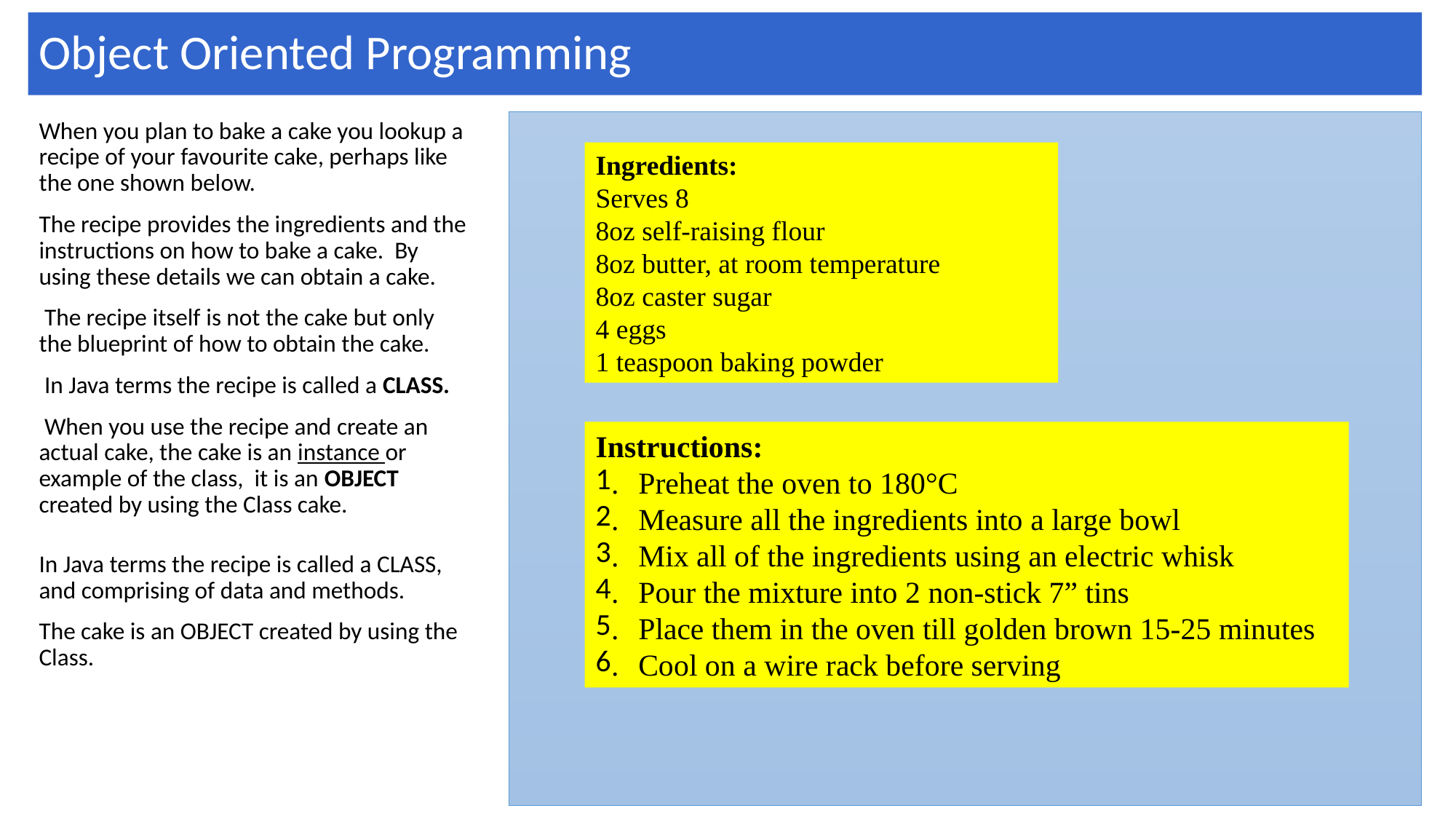

# Object Oriented Programming

When you plan to bake a cake you lookup a recipe of your favourite cake, perhaps like the one shown below.
The recipe provides the ingredients and the instructions on how to bake a cake.  By using these details we can obtain a cake.
 The recipe itself is not the cake but only the blueprint of how to obtain the cake.
 In Java terms the recipe is called a CLASS.
 When you use the recipe and create an actual cake, the cake is an instance or example of the class,  it is an OBJECT created by using the Class cake.
In Java terms the recipe is called a CLASS, and comprising of data and methods.
The cake is an OBJECT created by using the Class.

Ingredients:
Serves 8
8oz self-raising flour
8oz butter, at room temperature
8oz caster sugar
4 eggs
1 teaspoon baking powder
Instructions:
.	Preheat the oven to 180°C
.	Measure all the ingredients into a large bowl
.	Mix all of the ingredients using an electric whisk
.	Pour the mixture into 2 non-stick 7” tins
.	Place them in the oven till golden brown 15-25 minutes
.	Cool on a wire rack before serving
3